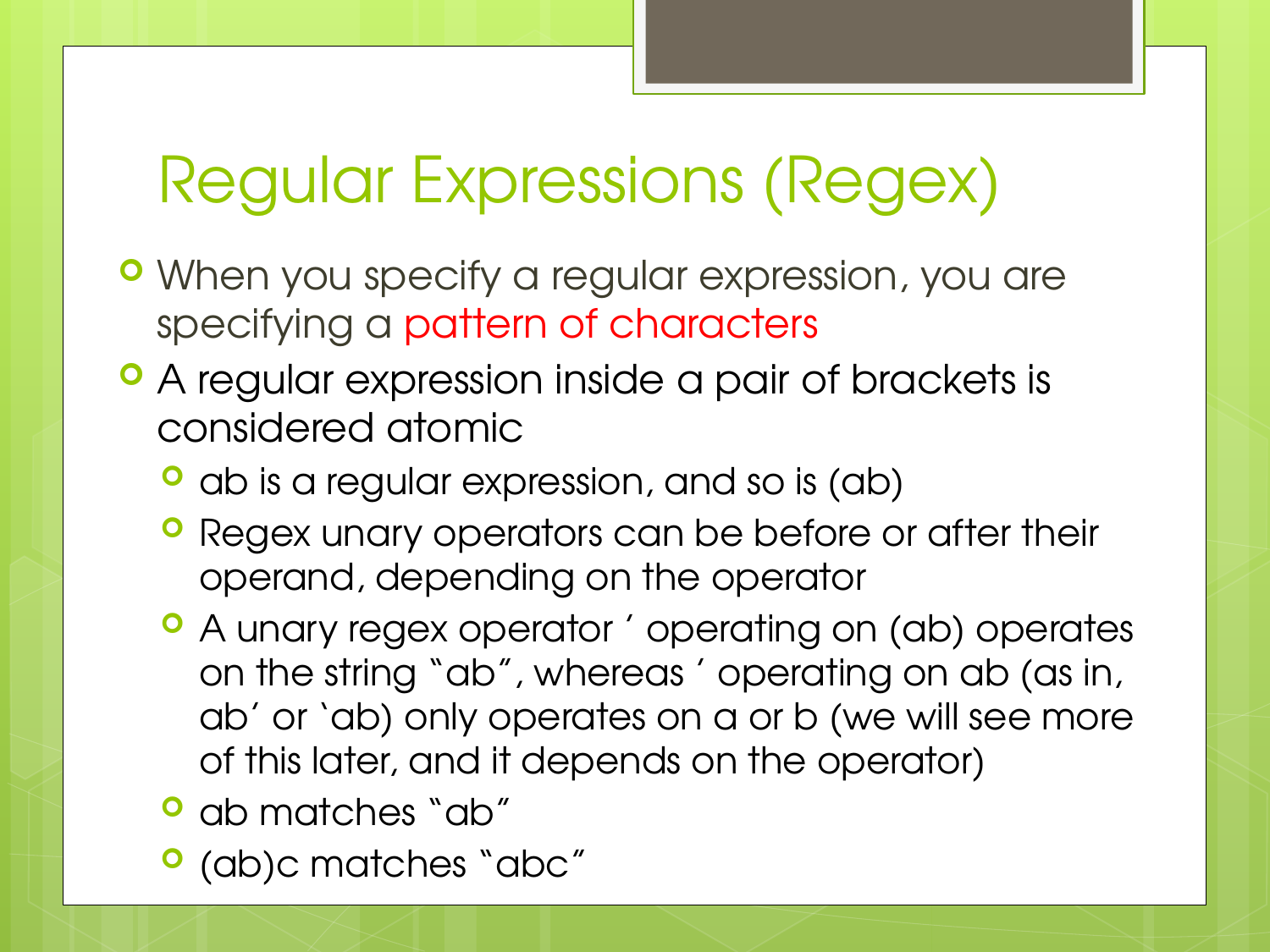

# Regular Expressions (Regex)
When you specify a regular expression, you are specifying a pattern of characters
A regular expression inside a pair of brackets is considered atomic
ab is a regular expression, and so is (ab)
Regex unary operators can be before or after their operand, depending on the operator
A unary regex operator ’ operating on (ab) operates on the string “ab”, whereas ’ operating on ab (as in, ab’ or ‘ab) only operates on a or b (we will see more of this later, and it depends on the operator)
ab matches “ab”
(ab)c matches “abc”